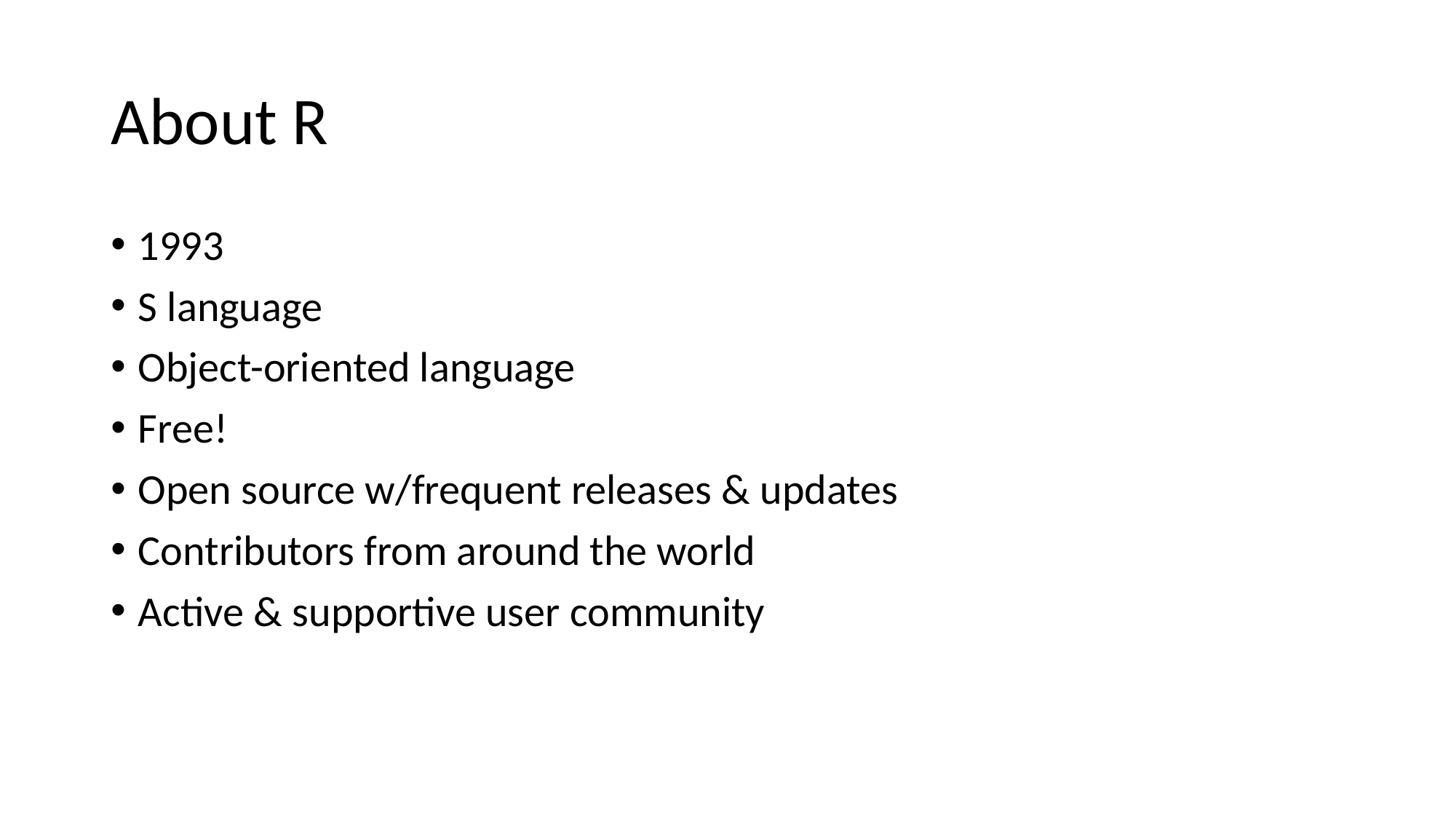

# About R
1993
S language
Object-oriented language
Free!
Open source w/frequent releases & updates
Contributors from around the world
Active & supportive user community